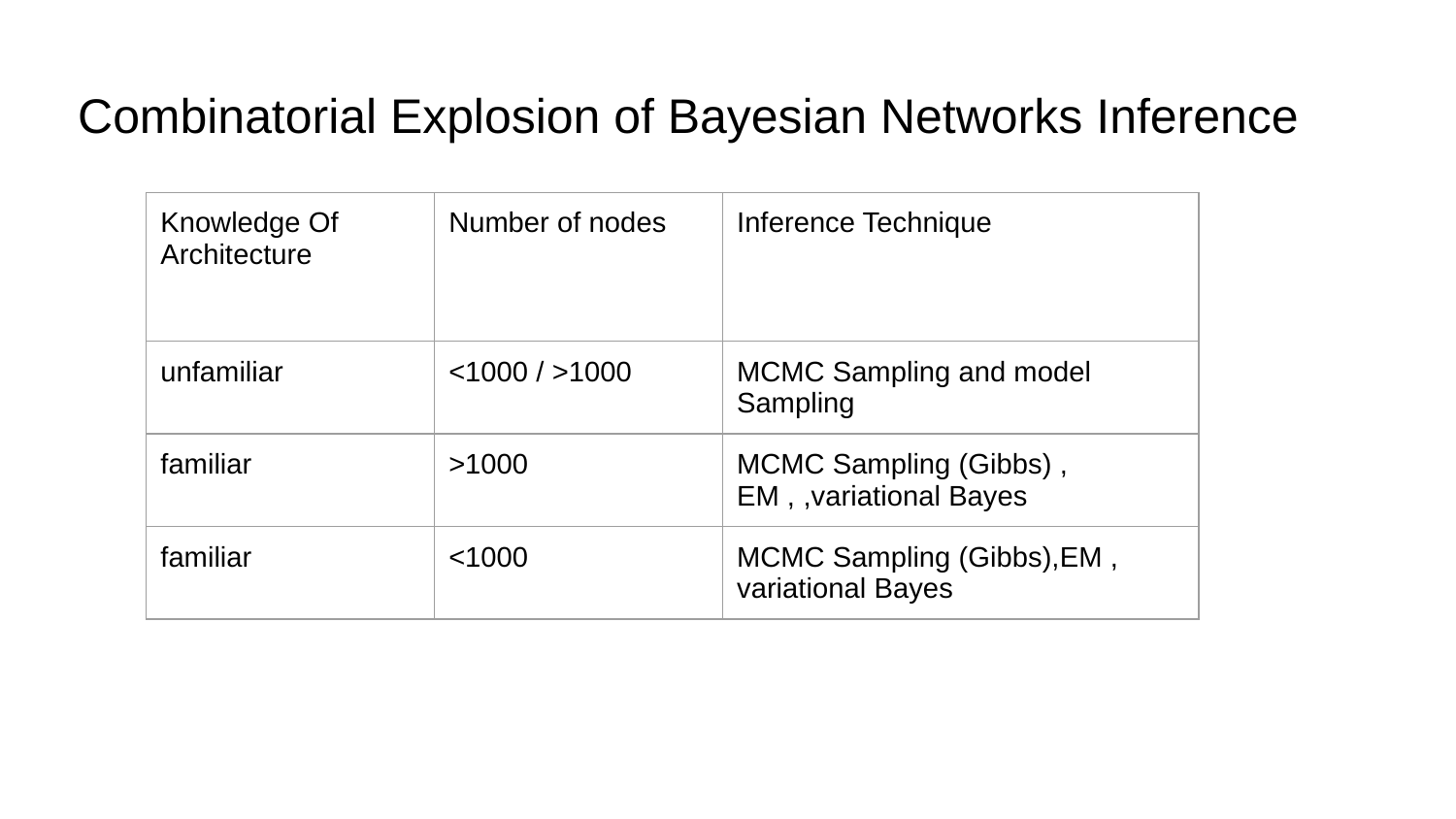

# Combinatorial Explosion of Bayesian Networks Inference

| Knowledge Of Architecture | Number of nodes | Inference Technique |
| --- | --- | --- |
| unfamiliar | <1000 / >1000 | MCMC Sampling and model Sampling |
| familiar | >1000 | MCMC Sampling (Gibbs) , EM , ,variational Bayes |
| familiar | <1000 | MCMC Sampling (Gibbs),EM , variational Bayes |